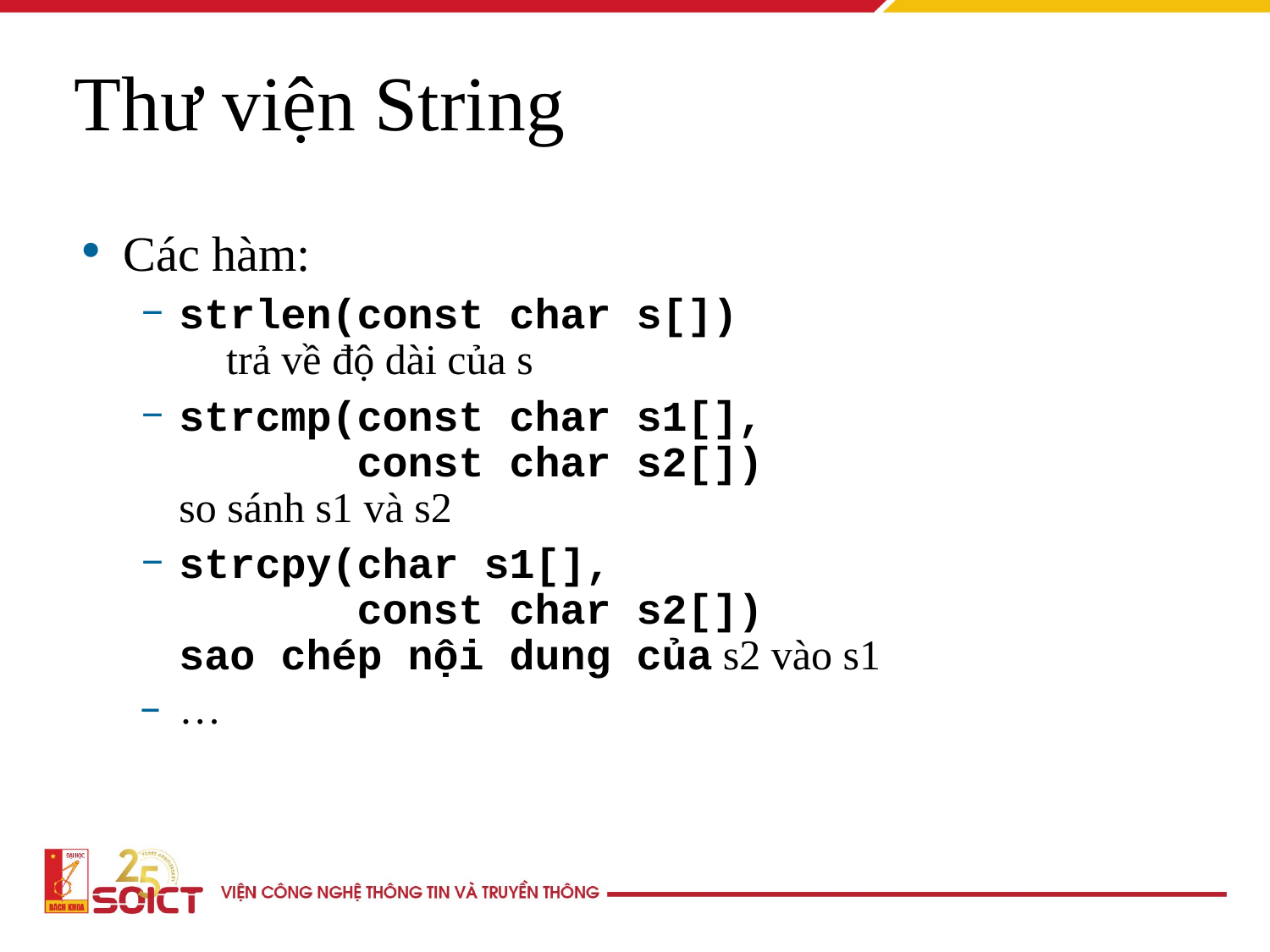

Thư viện String
Các hàm:
strlen(const char s[])
	trả về độ dài của s
strcmp(const char s1[],
       const char s2[])
so sánh s1 và s2
strcpy(char s1[],
       const char s2[])
sao chép nội dung của s2 vào s1
…